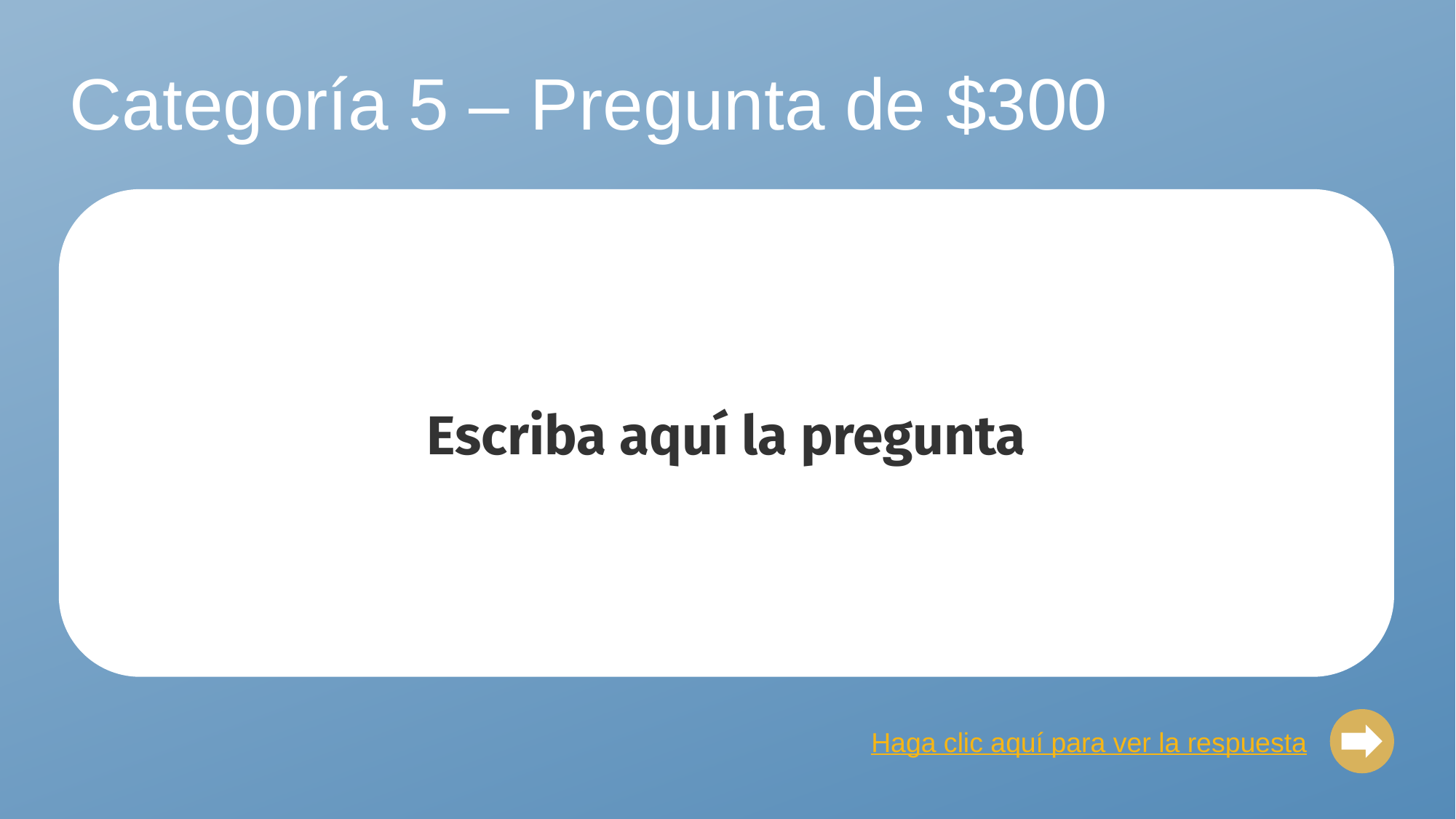

# Categoría 5 – Pregunta de $300
Escriba aquí la pregunta

Haga clic aquí para ver la respuesta